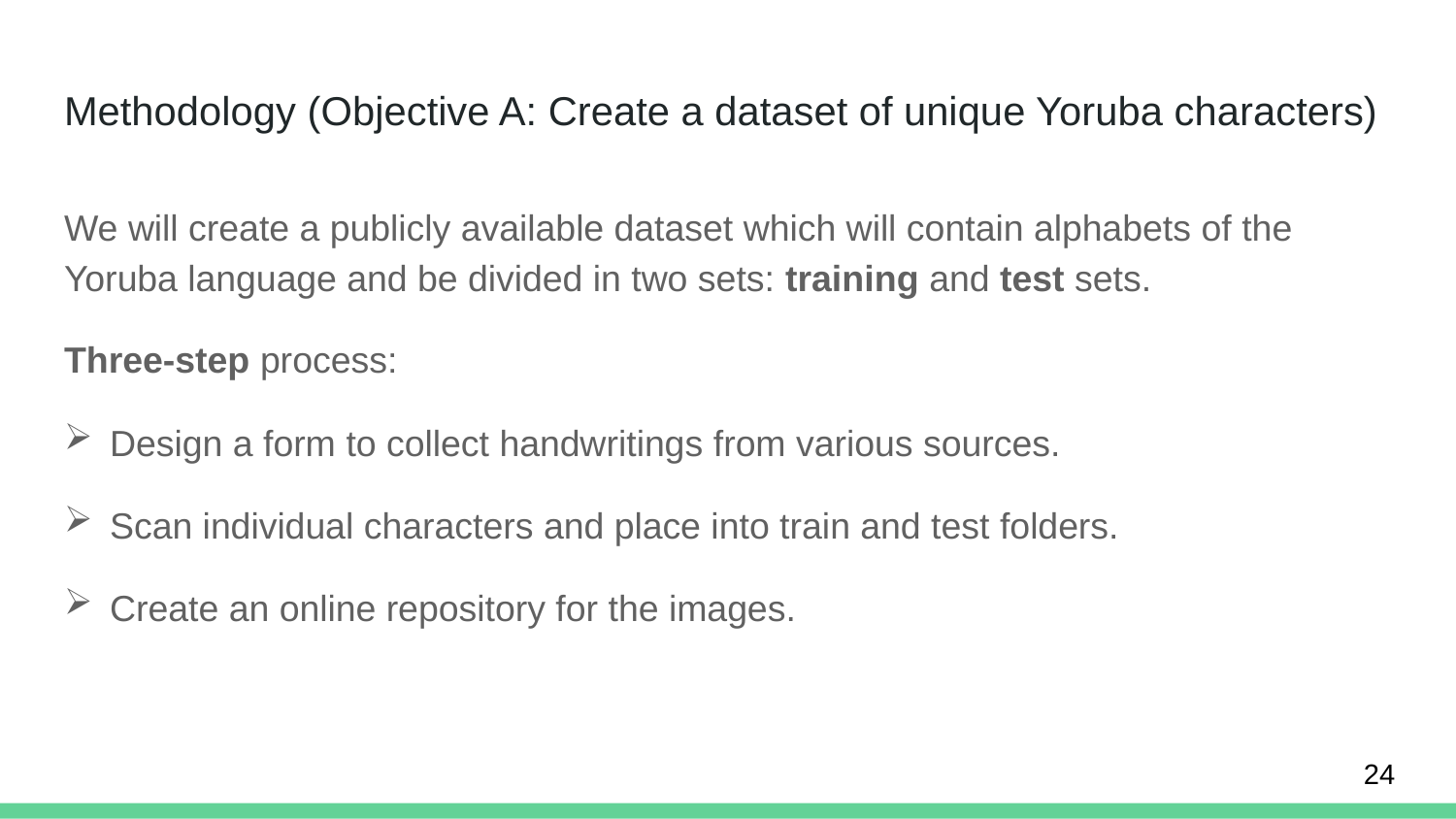

# Methodology (Objective A: Create a dataset of unique Yoruba characters)
We will create a publicly available dataset which will contain alphabets of the Yoruba language and be divided in two sets: training and test sets.
Three-step process:
Design a form to collect handwritings from various sources.
Scan individual characters and place into train and test folders.
Create an online repository for the images.
24